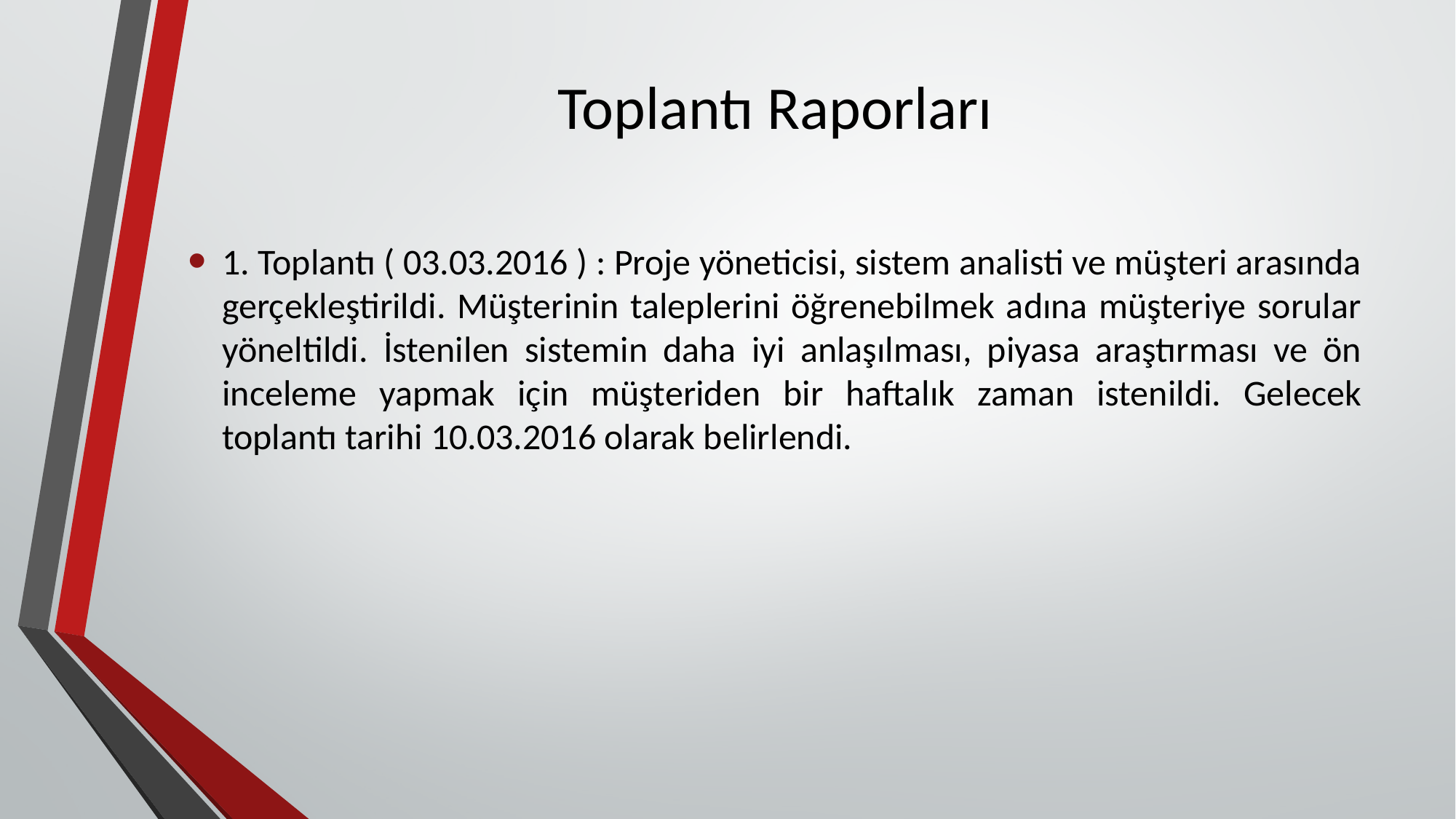

# Toplantı Raporları
1. Toplantı ( 03.03.2016 ) : Proje yöneticisi, sistem analisti ve müşteri arasında gerçekleştirildi. Müşterinin taleplerini öğrenebilmek adına müşteriye sorular yöneltildi. İstenilen sistemin daha iyi anlaşılması, piyasa araştırması ve ön inceleme yapmak için müşteriden bir haftalık zaman istenildi. Gelecek toplantı tarihi 10.03.2016 olarak belirlendi.